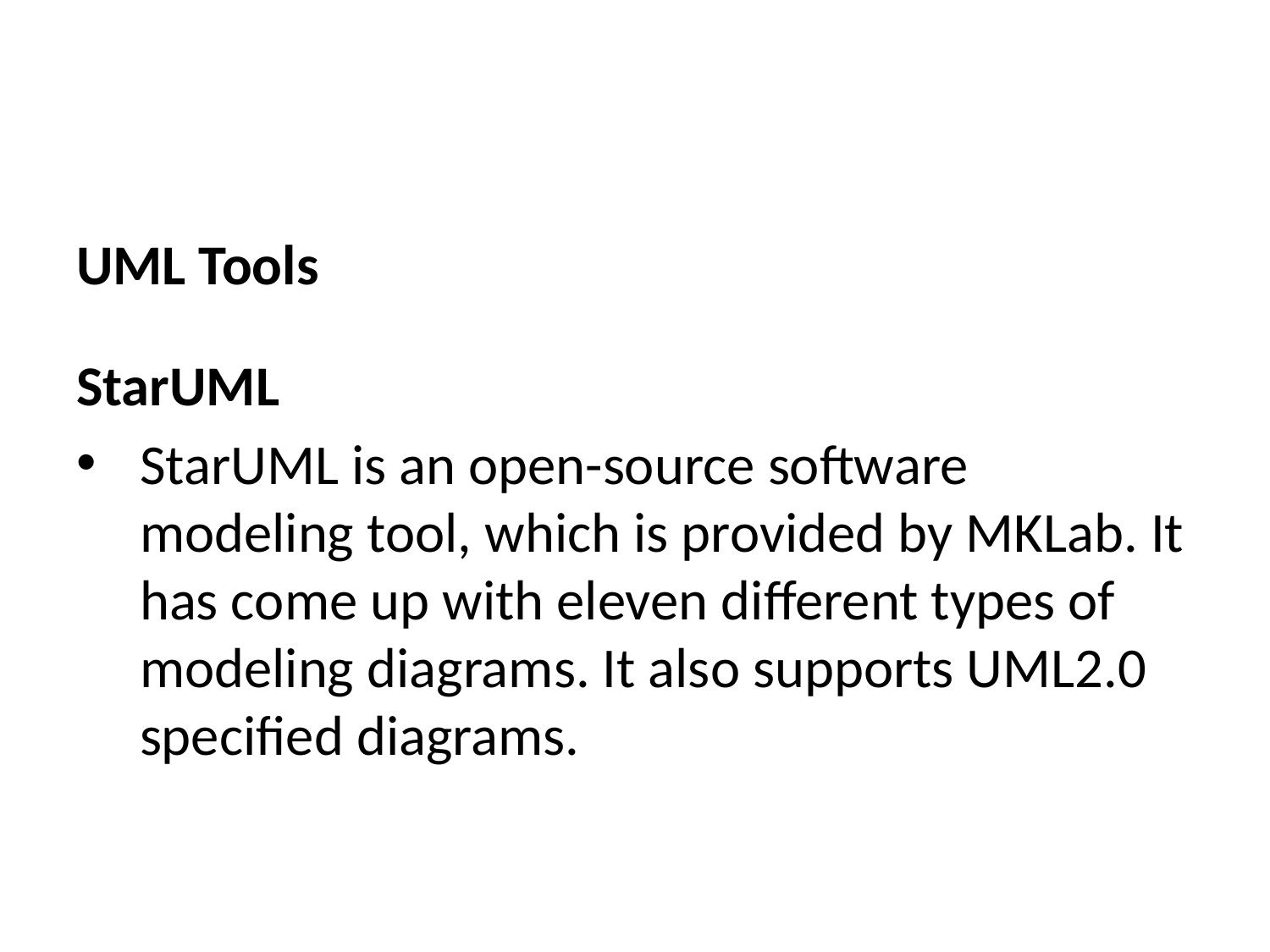

UML Tools
StarUML
StarUML is an open-source software modeling tool, which is provided by MKLab. It has come up with eleven different types of modeling diagrams. It also supports UML2.0 specified diagrams.